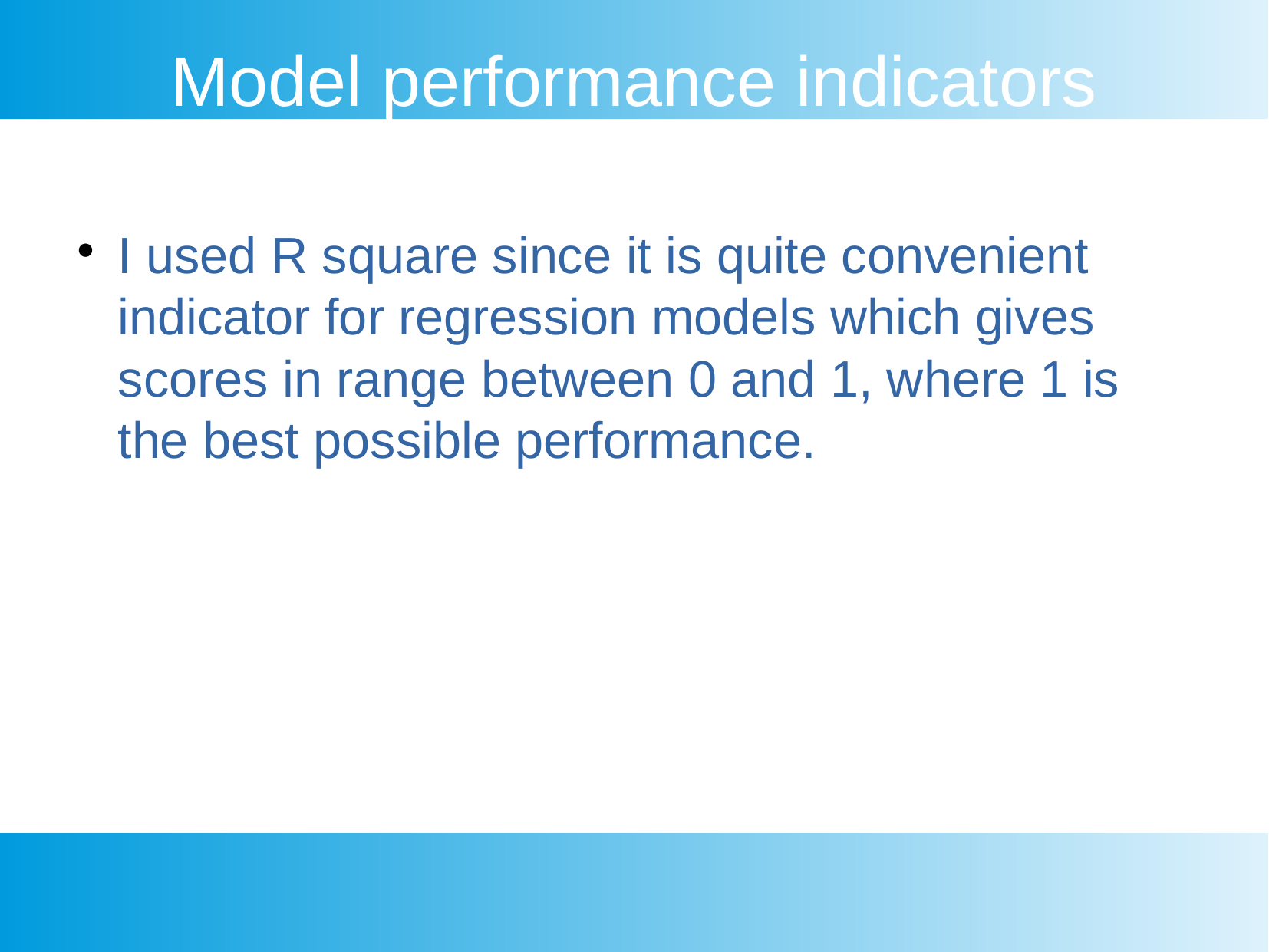

Model performance indicators
I used R square since it is quite convenient indicator for regression models which gives scores in range between 0 and 1, where 1 is the best possible performance.